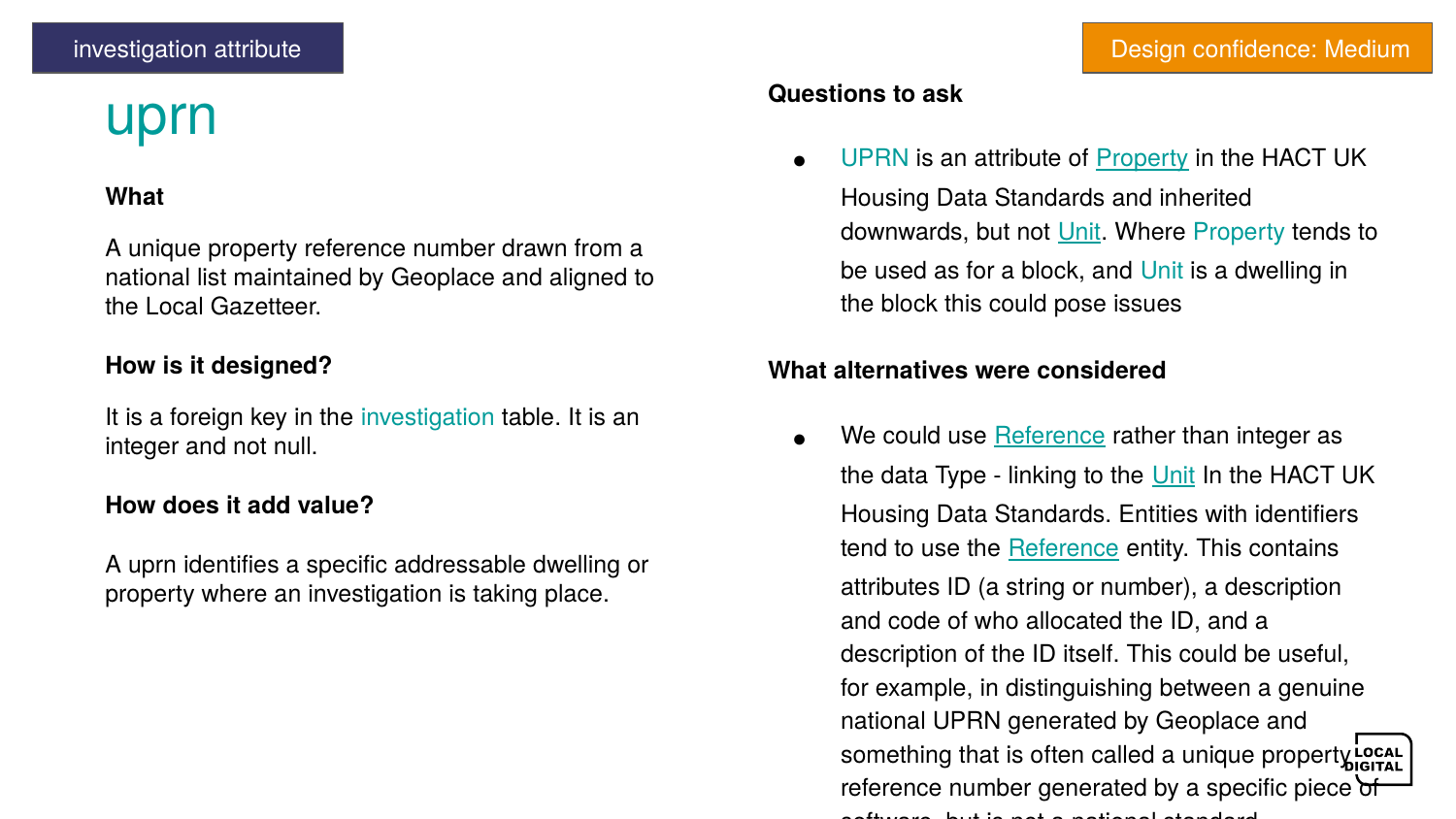

investigation attribute
 Design confidence: Medium
# uprn

Questions to ask
UPRN is an attribute of Property in the HACT UK Housing Data Standards and inherited downwards, but not Unit. Where Property tends to be used as for a block, and Unit is a dwelling in the block this could pose issues

What alternatives were considered
We could use Reference rather than integer as the data Type - linking to the Unit In the HACT UK Housing Data Standards. Entities with identifiers tend to use the Reference entity. This contains attributes ID (a string or number), a description and code of who allocated the ID, and a description of the ID itself. This could be useful, for example, in distinguishing between a genuine national UPRN generated by Geoplace and something that is often called a unique property reference number generated by a specific piece of software, but is not a national standard.

What
A unique property reference number drawn from a national list maintained by Geoplace and aligned to the Local Gazetteer.
How is it designed?
It is a foreign key in the investigation table. It is an integer and not null.
How does it add value?
A uprn identifies a specific addressable dwelling or property where an investigation is taking place.